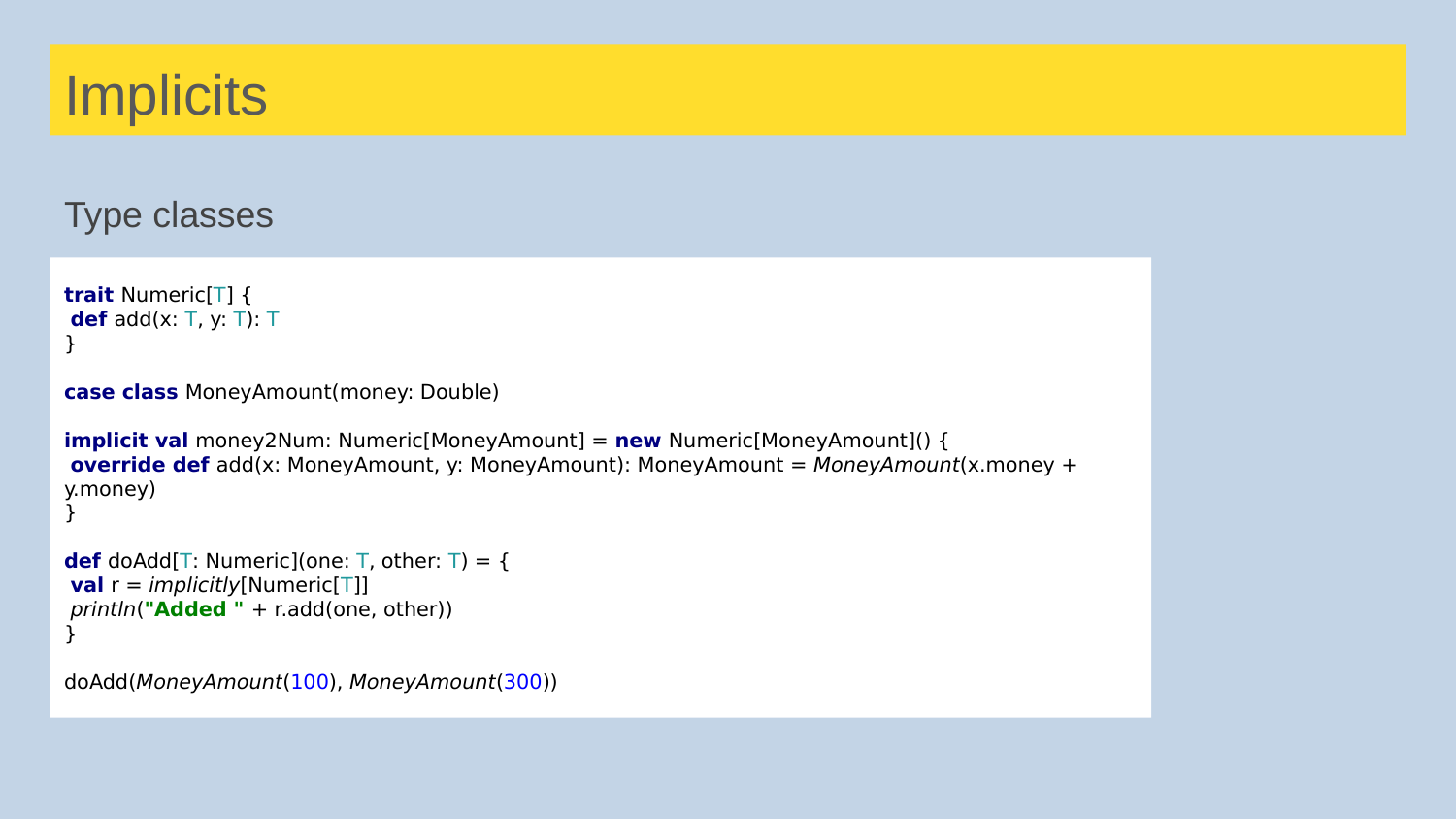

# Implicits
Type classes
trait Numeric[T] {
 def add(x: T, y: T): T
}

case class MoneyAmount(money: Double)

implicit val money2Num: Numeric[MoneyAmount] = new Numeric[MoneyAmount]() {
 override def add(x: MoneyAmount, y: MoneyAmount): MoneyAmount = MoneyAmount(x.money + y.money)
}

def doAdd[T: Numeric](one: T, other: T) = {
 val r = implicitly[Numeric[T]]
 println("Added " + r.add(one, other))
}

doAdd(MoneyAmount(100), MoneyAmount(300))